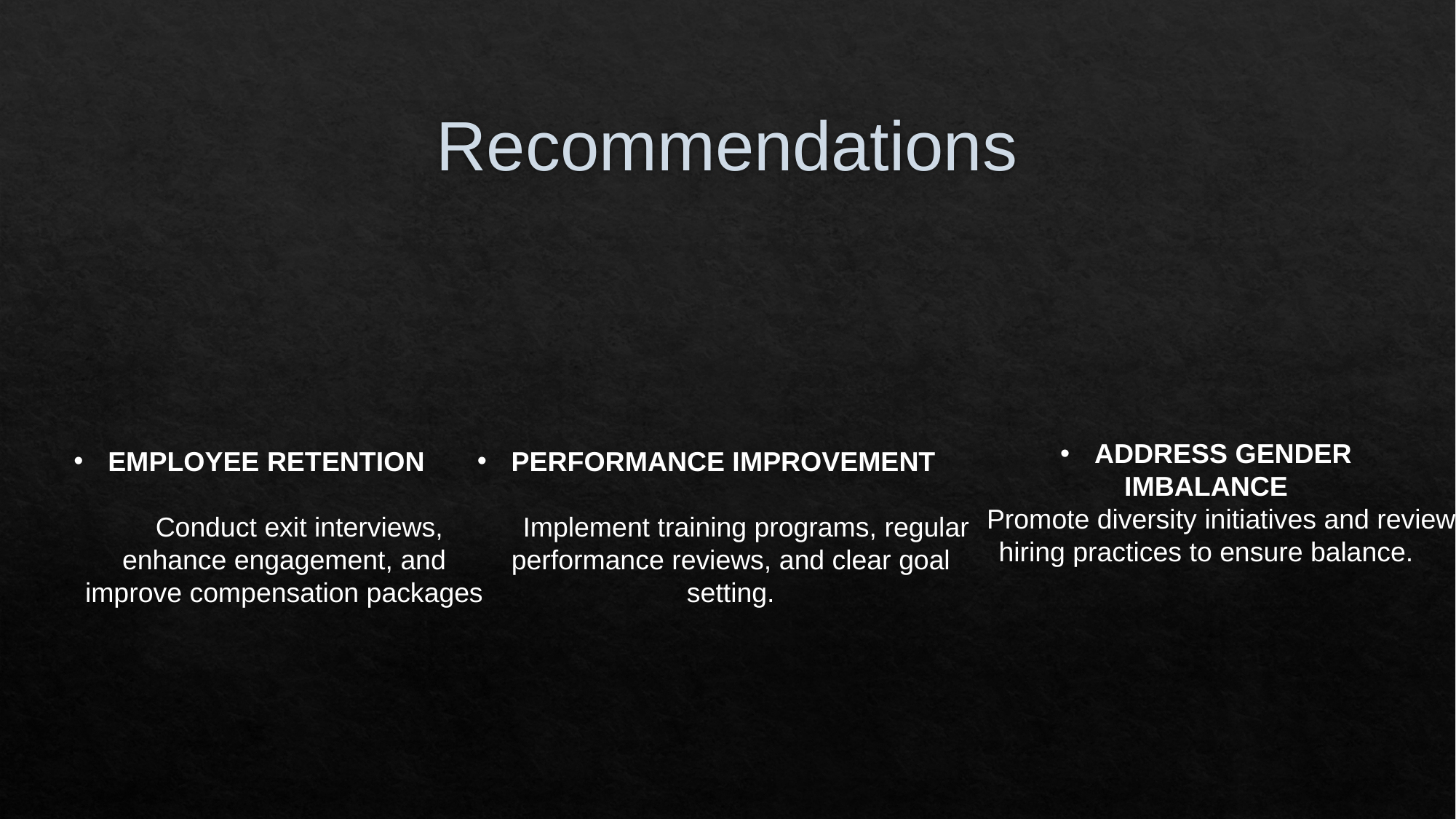

# Recommendations

ADDRESS GENDER
 IMBALANCE
    Promote diversity initiatives and review hiring practices to ensure balance.
PERFORMANCE IMPROVEMENT

    Implement training programs, regular performance reviews, and clear goal setting.
EMPLOYEE RETENTION

    Conduct exit interviews, enhance engagement, and improve compensation packages